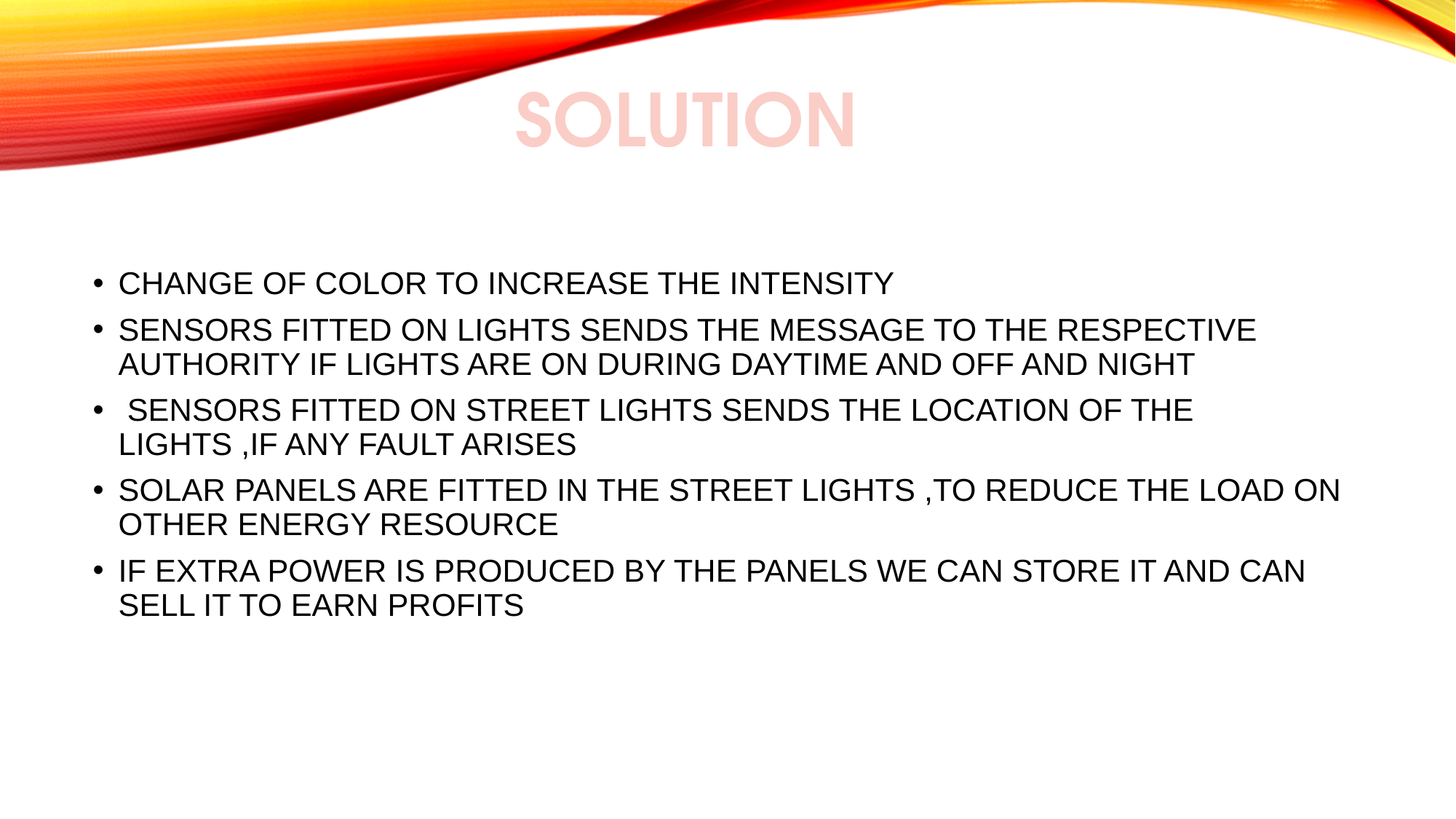

# SOLUTION
CHANGE OF COLOR TO INCREASE THE INTENSITY
SENSORS FITTED ON LIGHTS SENDS THE MESSAGE TO THE RESPECTIVE AUTHORITY IF LIGHTS ARE ON DURING DAYTIME AND OFF AND NIGHT
 SENSORS FITTED ON STREET LIGHTS SENDS THE LOCATION OF THE LIGHTS ,IF ANY FAULT ARISES
SOLAR PANELS ARE FITTED IN THE STREET LIGHTS ,TO REDUCE THE LOAD ON OTHER ENERGY RESOURCE
IF EXTRA POWER IS PRODUCED BY THE PANELS WE CAN STORE IT AND CAN SELL IT TO EARN PROFITS